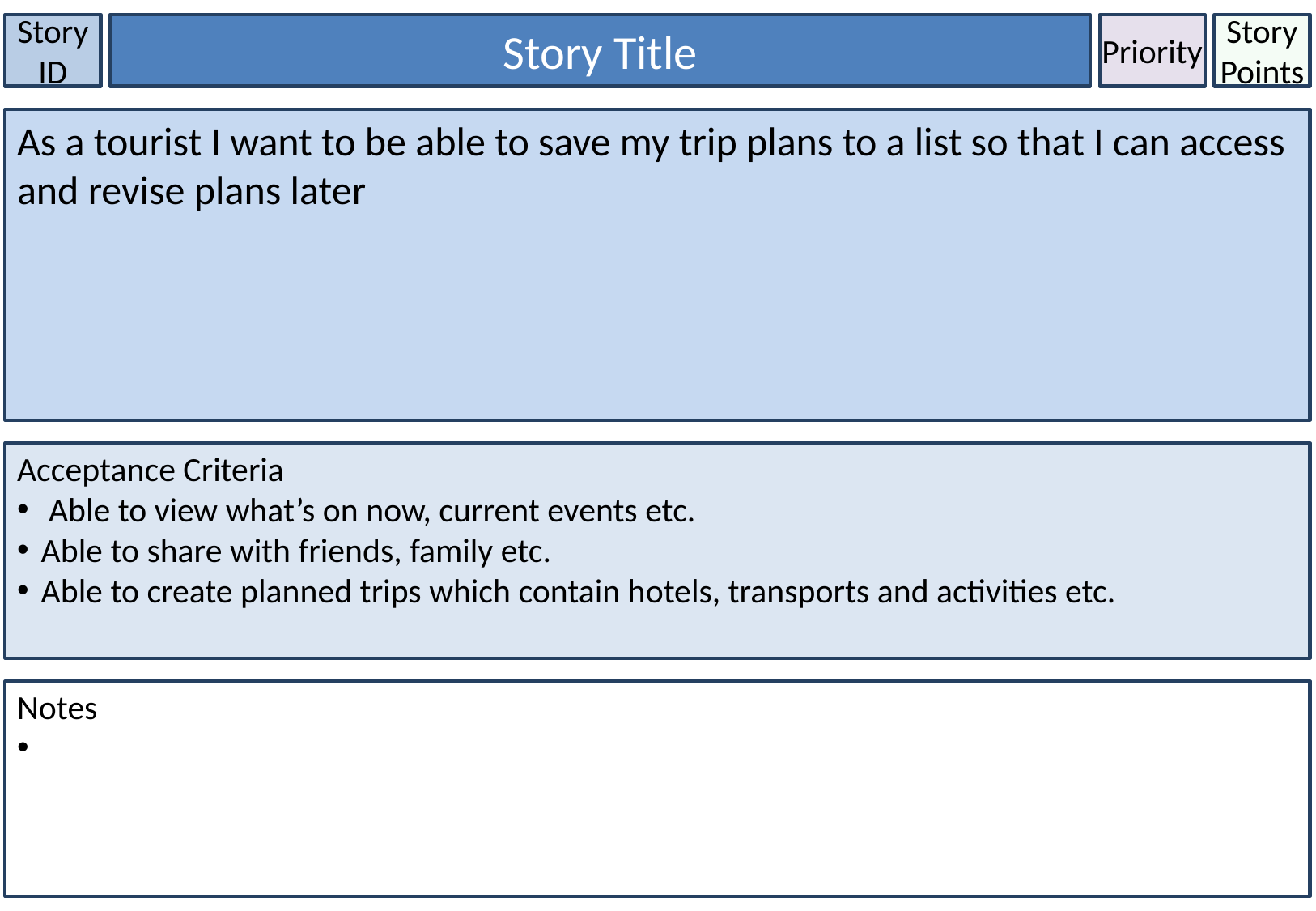

Story ID
Story Title
Priority
Story Points
As a tourist I want to be able to save my trip plans to a list so that I can access and revise plans later
Acceptance Criteria
 Able to view what’s on now, current events etc.
Able to share with friends, family etc.
Able to create planned trips which contain hotels, transports and activities etc.
Notes